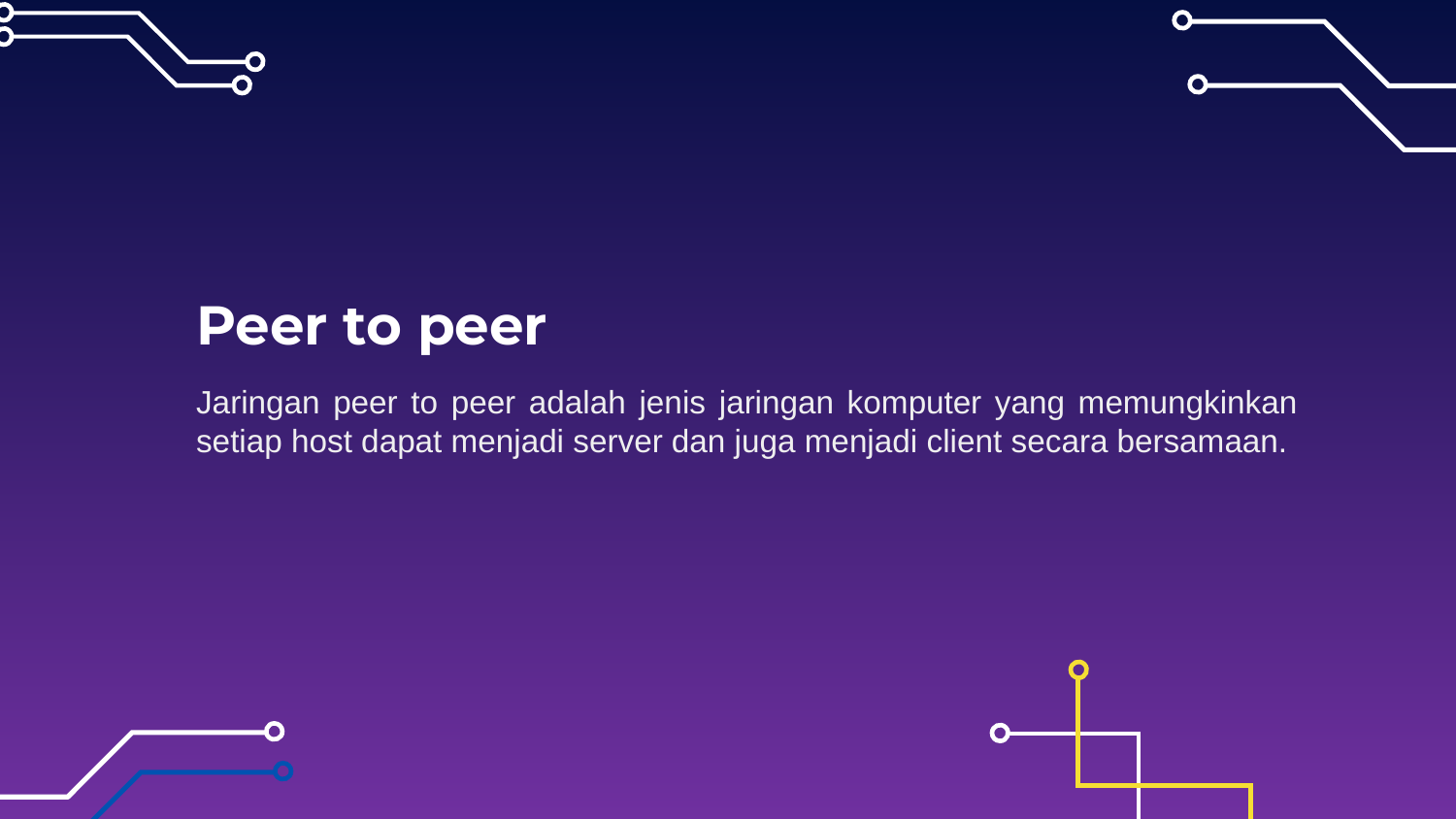

Jaringan peer to peer adalah jenis jaringan komputer yang memungkinkan setiap host dapat menjadi server dan juga menjadi client secara bersamaan.
# Peer to peer